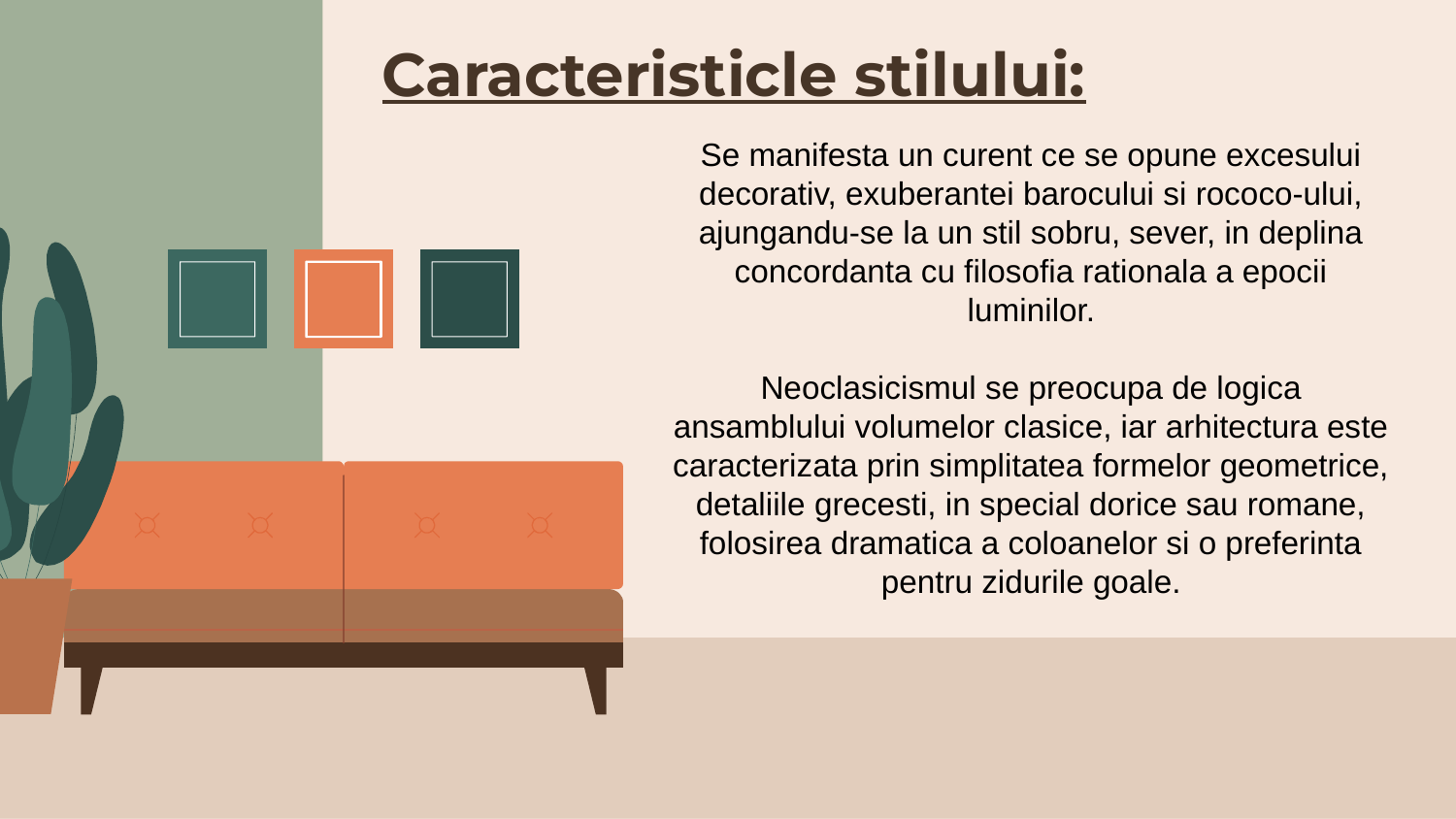

# Caracteristicle stilului:
Se manifesta un curent ce se opune excesului decorativ, exuberantei barocului si rococo-ului, ajungandu-se la un stil sobru, sever, in deplina concordanta cu filosofia rationala a epocii luminilor.

Neoclasicismul se preocupa de logica ansamblului volumelor clasice, iar arhitectura este caracterizata prin simplitatea formelor geometrice, detaliile grecesti, in special dorice sau romane, folosirea dramatica a coloanelor si o preferinta pentru zidurile goale.